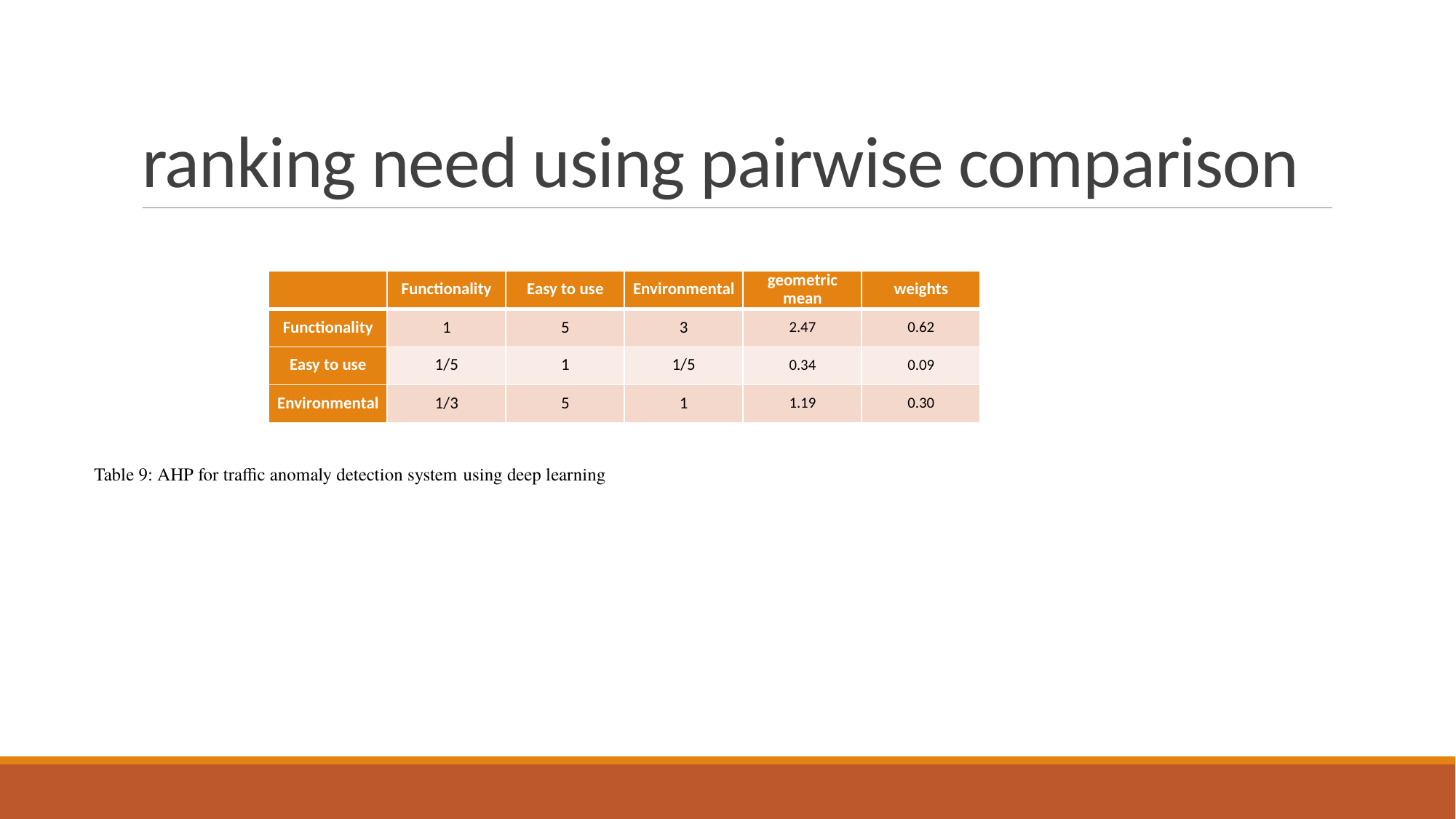

# ranking need using pairwise comparison
|  | Functionality | Easy to use | Environmental | geometric mean | weights |
| --- | --- | --- | --- | --- | --- |
| Functionality | 1 | 5 | 3 | 2.47 | 0.62 |
| Easy to use | 1/5 | 1 | 1/5 | 0.34 | 0.09 |
| Environmental | 1/3 | 5 | 1 | 1.19 | 0.30 |
Table 9: AHP for traffic anomaly detection system using deep learning